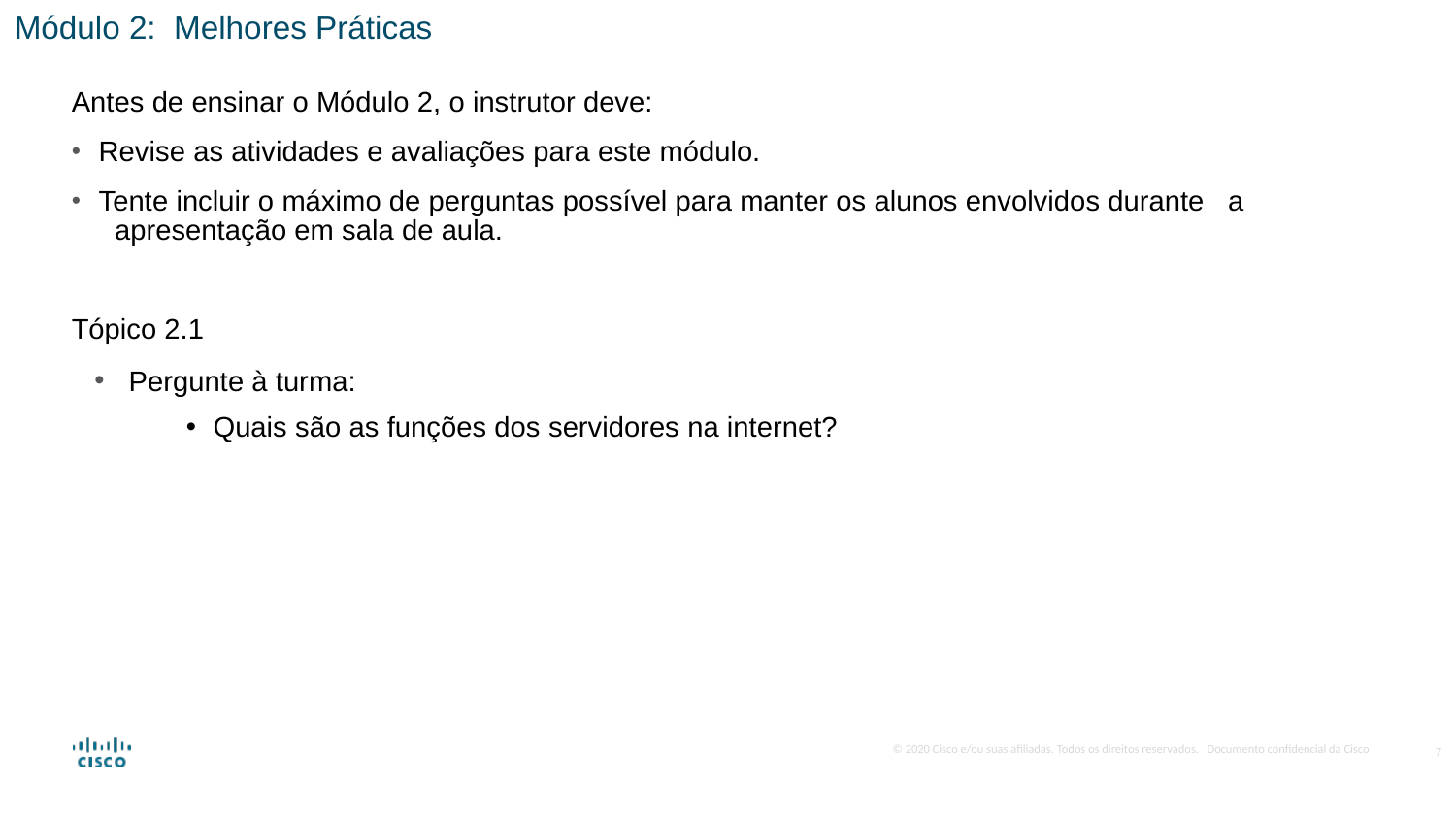

Módulo 2:  Melhores Práticas
Antes de ensinar o Módulo 2, o instrutor deve:
Revise as atividades e avaliações para este módulo.
Tente incluir o máximo de perguntas possível para manter os alunos envolvidos durante   a   apresentação em sala de aula.

Tópico 2.1
Pergunte à turma:
Quais são as funções dos servidores na internet?
7